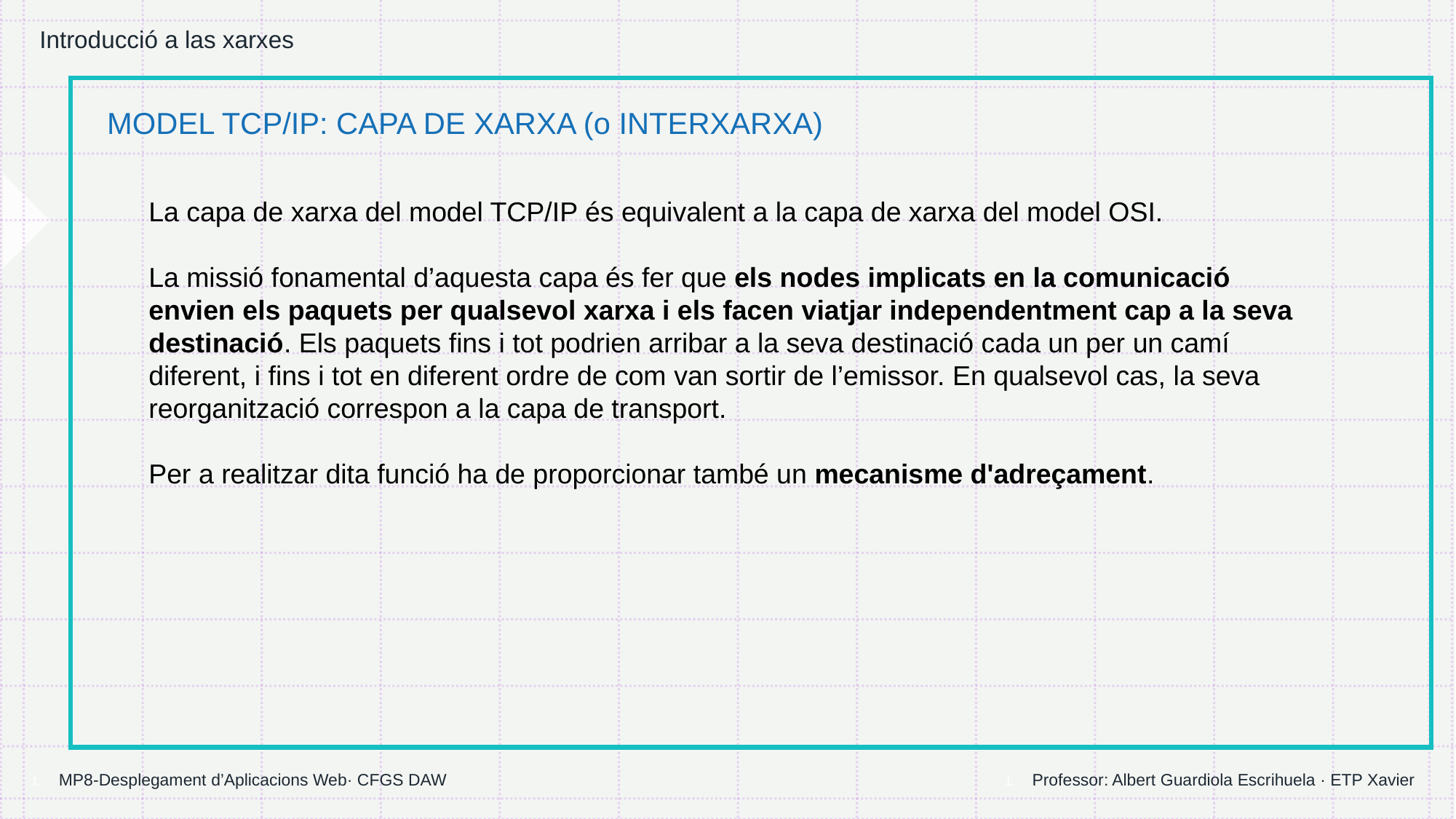

# Introducció a las xarxes

MODEL TCP/IP: CAPA DE XARXA (o INTERXARXA)

La capa de xarxa del model TCP/IP és equivalent a la capa de xarxa del model OSI.

La missió fonamental d’aquesta capa és fer que els nodes implicats en la comunicació envien els paquets per qualsevol xarxa i els facen viatjar independentment cap a la seva destinació. Els paquets fins i tot podrien arribar a la seva destinació cada un per un camí diferent, i fins i tot en diferent ordre de com van sortir de l’emissor. En qualsevol cas, la seva reorganització correspon a la capa de transport.

Per a realitzar dita funció ha de proporcionar també un mecanisme d'adreçament.

Professor: Albert Guardiola Escrihuela · ETP Xavier
MP8-Desplegament d’Aplicacions Web· CFGS DAW